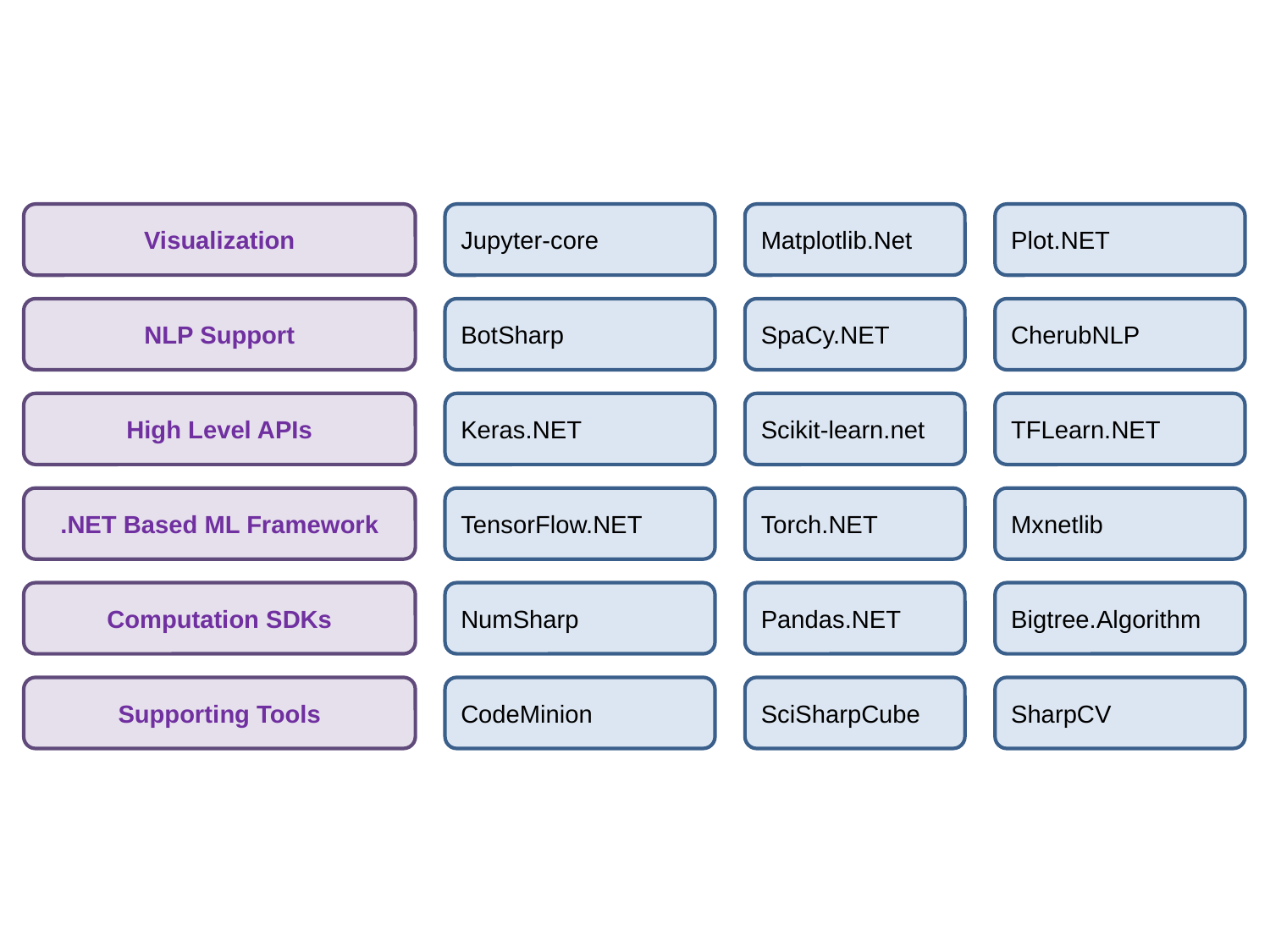

Visualization
Jupyter-core
Matplotlib.Net
Plot.NET
NLP Support
BotSharp
SpaCy.NET
CherubNLP
High Level APIs
Keras.NET
Scikit-learn.net
TFLearn.NET
.NET Based ML Framework
TensorFlow.NET
Torch.NET
Mxnetlib
Computation SDKs
NumSharp
Pandas.NET
Bigtree.Algorithm
Supporting Tools
CodeMinion
SciSharpCube
SharpCV